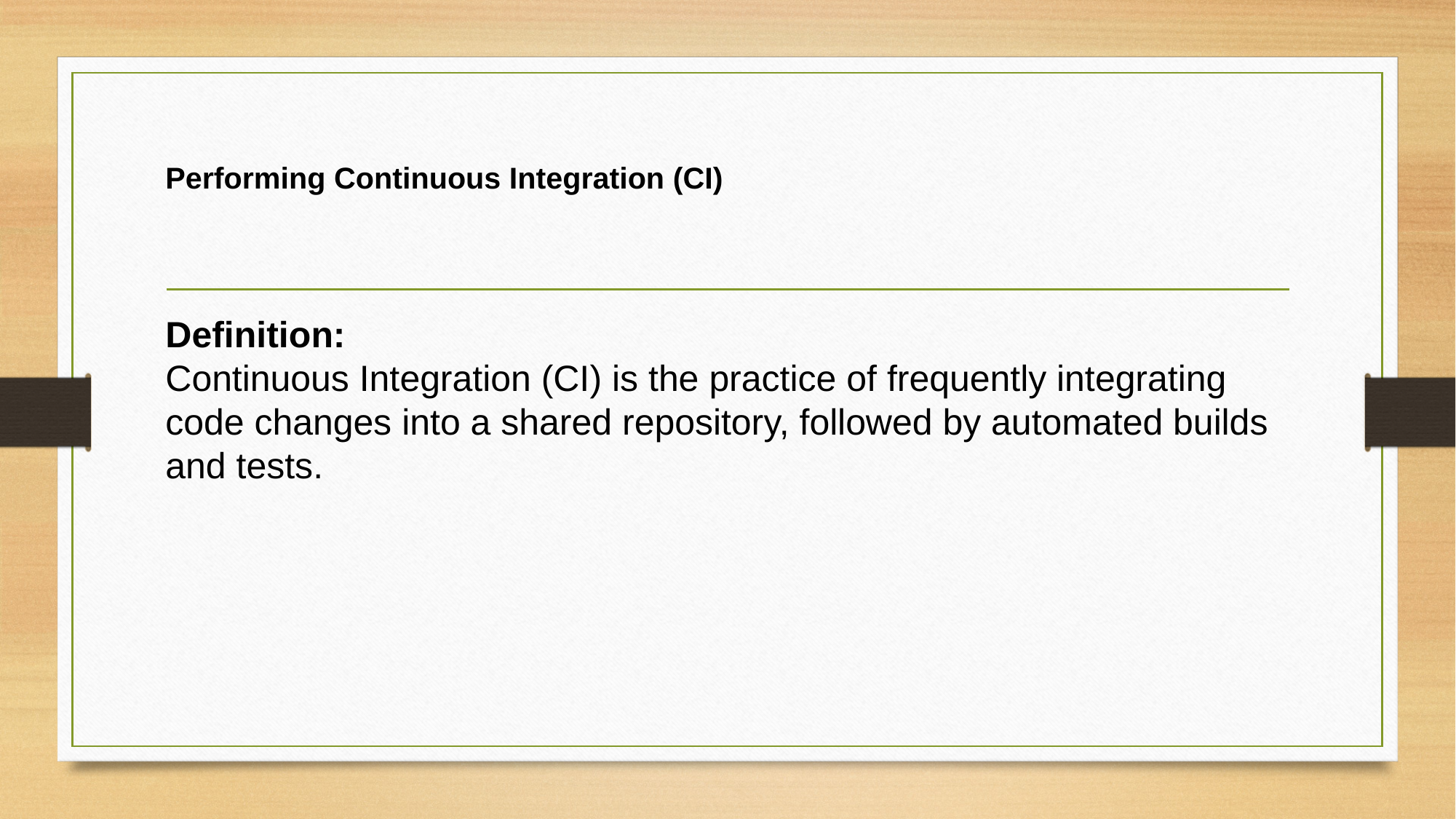

# Performing Continuous Integration (CI)
Definition:
Continuous Integration (CI) is the practice of frequently integrating code changes into a shared repository, followed by automated builds and tests.